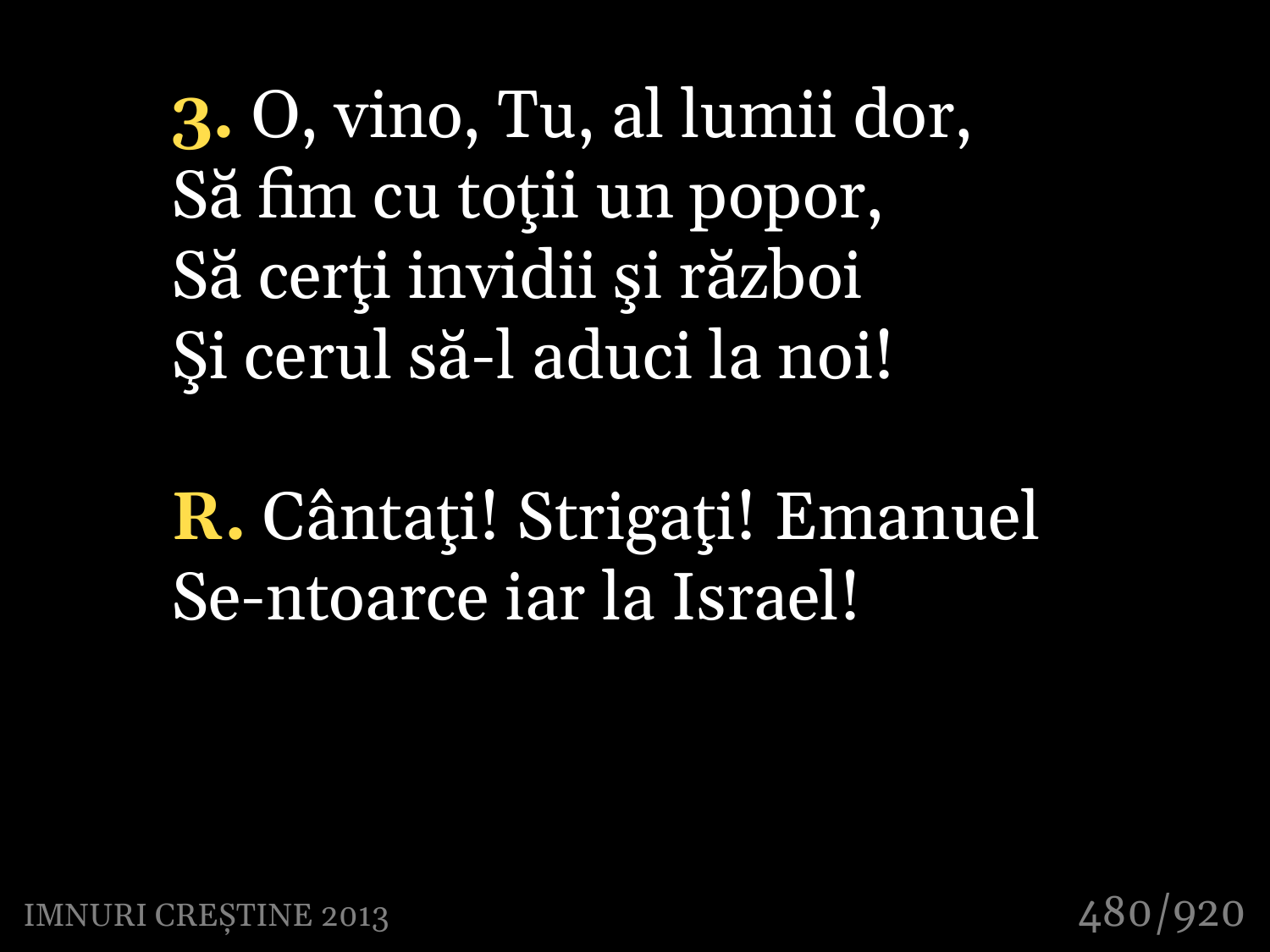

3. O, vino, Tu, al lumii dor,
Să fim cu toţii un popor,
Să cerţi invidii şi război
Şi cerul să-l aduci la noi!

R. Cântaţi! Strigaţi! Emanuel
Se-ntoarce iar la Israel!
480/920
IMNURI CREȘTINE 2013